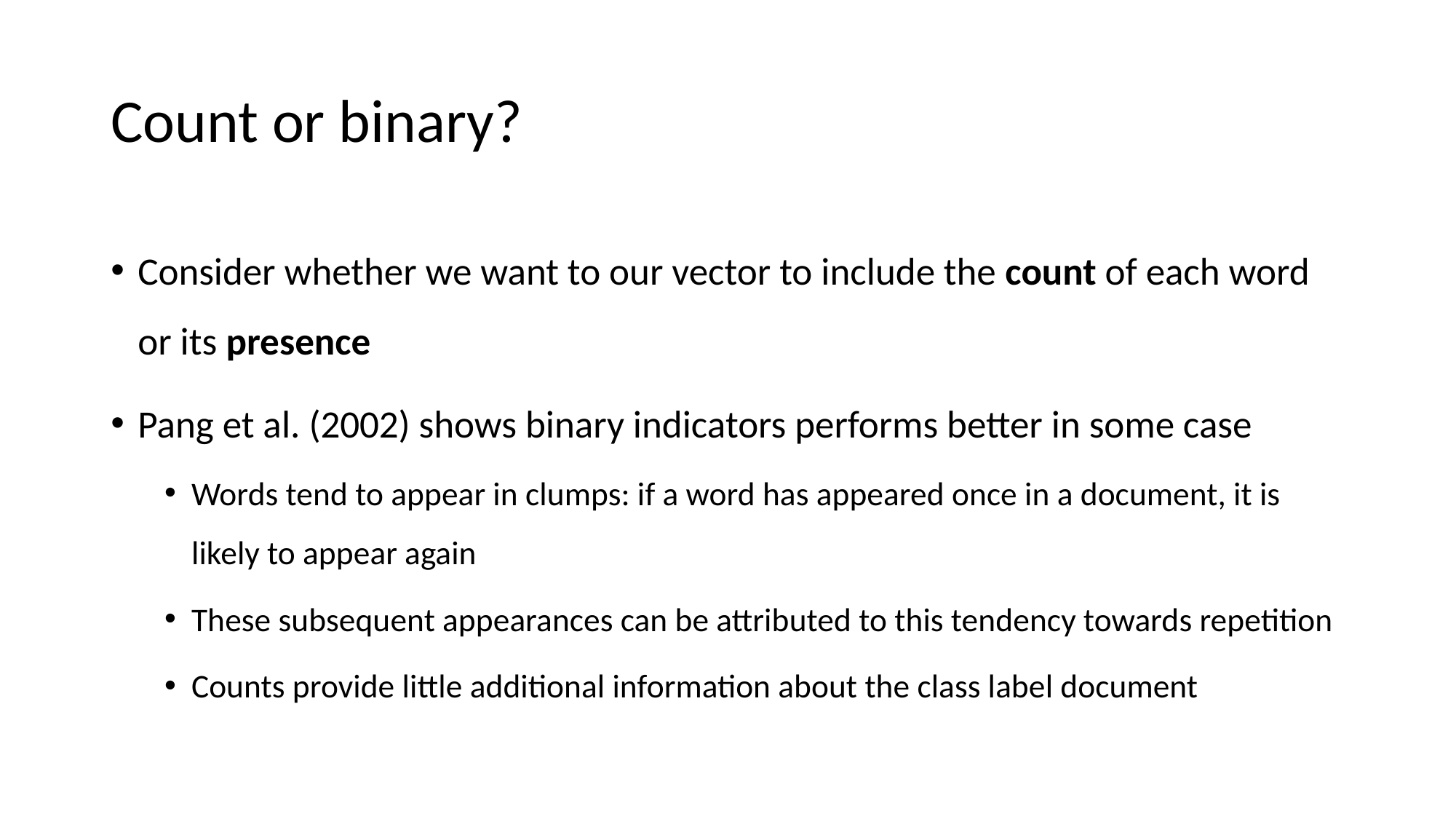

# Count or binary?
Consider whether we want to our vector to include the count of each word or its presence
Pang et al. (2002) shows binary indicators performs better in some case
Words tend to appear in clumps: if a word has appeared once in a document, it is likely to appear again
These subsequent appearances can be attributed to this tendency towards repetition
Counts provide little additional information about the class label document